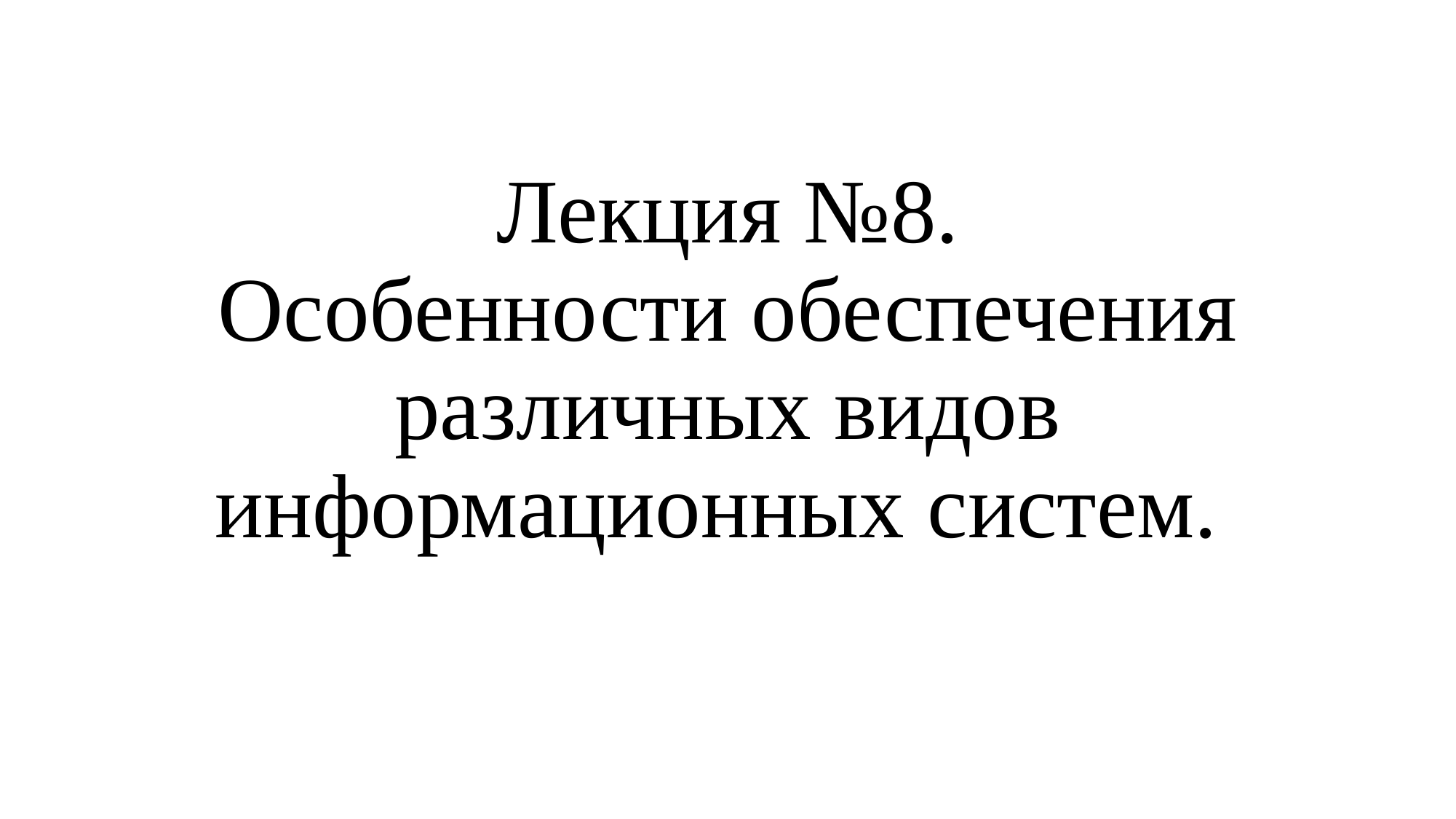

# Лекция №8. Особенности обеспечения различных видов информационных систем.